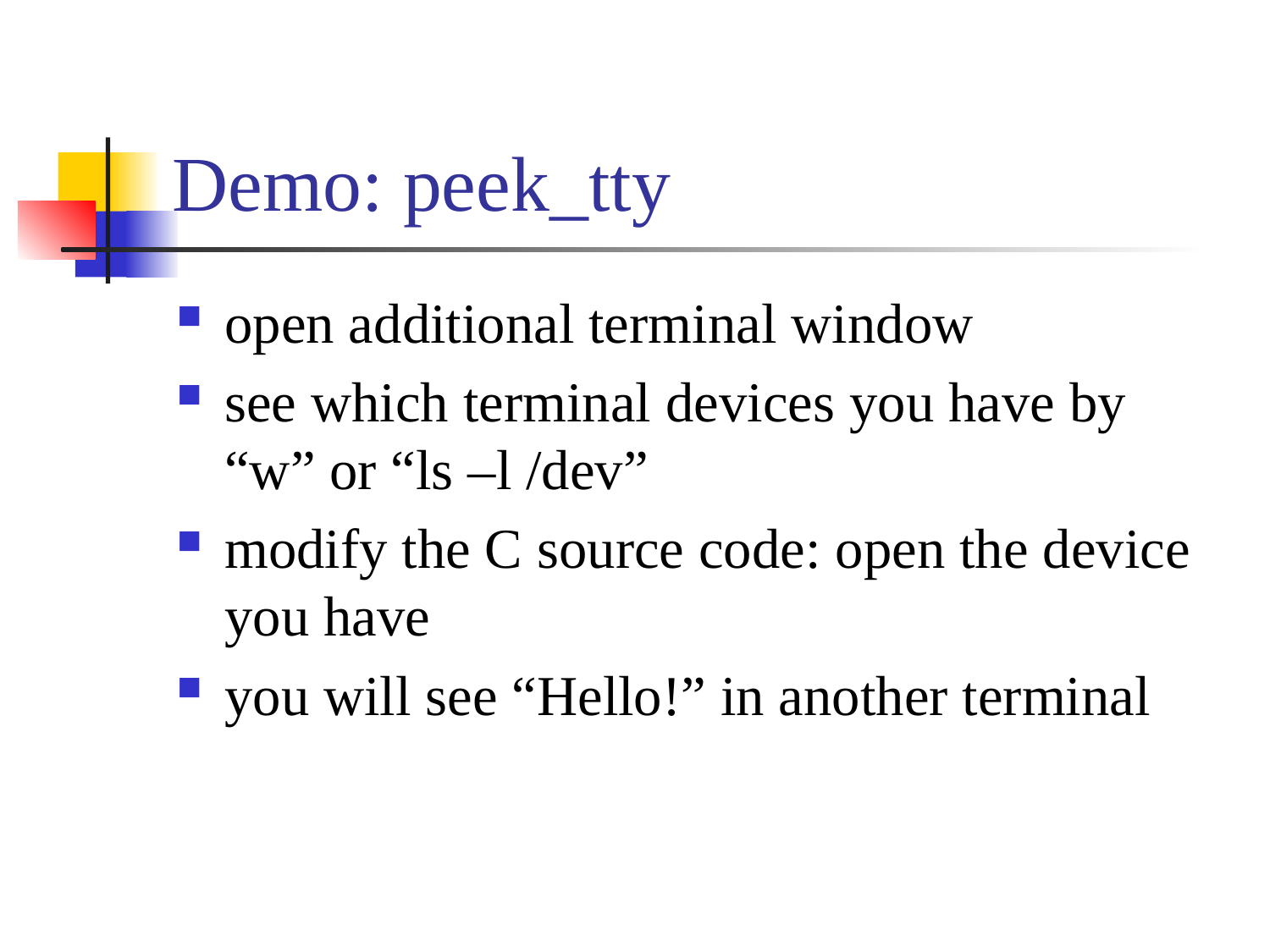

# Demo: peek_tty
open additional terminal window
see which terminal devices you have by “w” or “ls –l /dev”
modify the C source code: open the device you have
you will see “Hello!” in another terminal